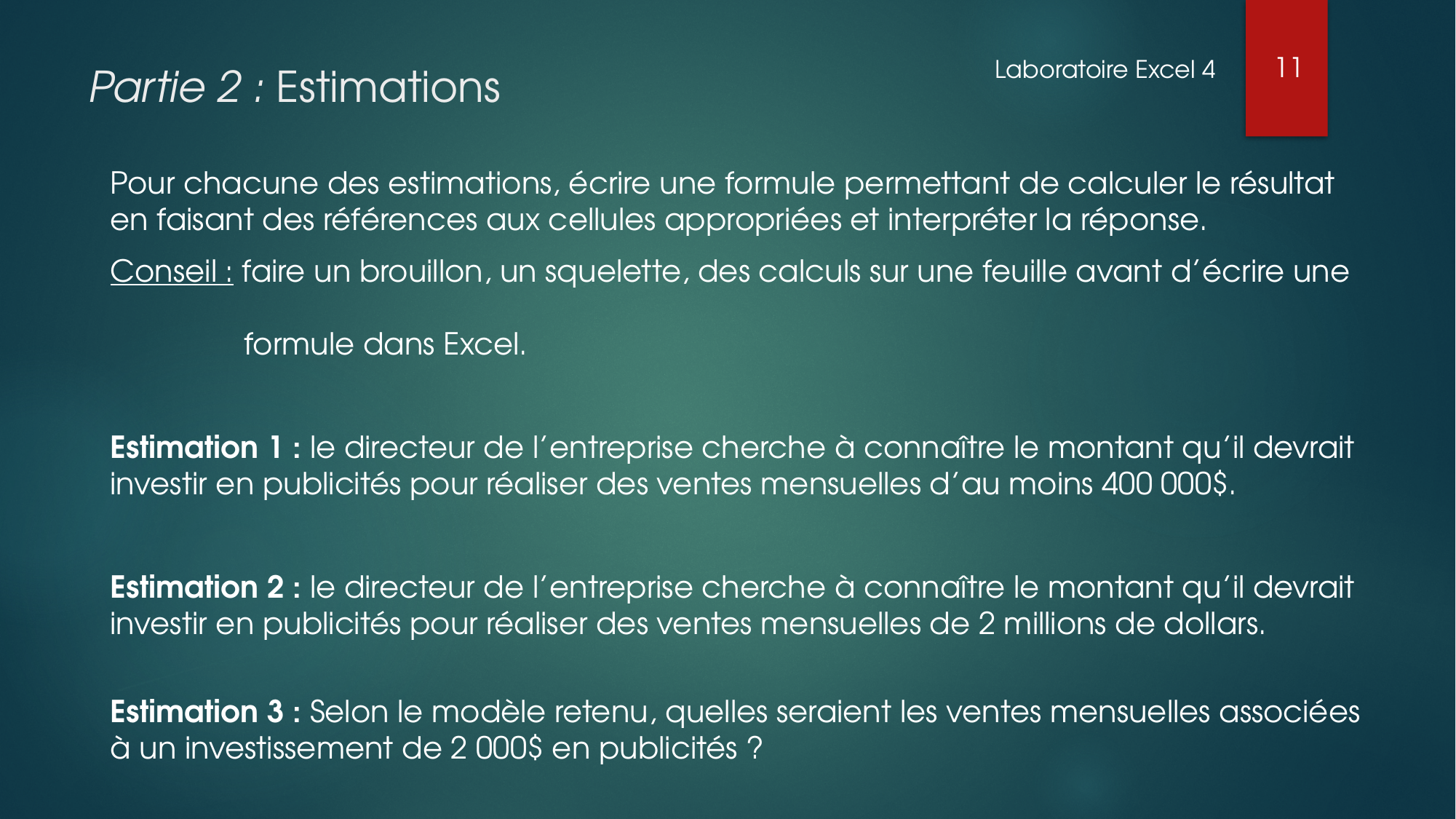

11
Laboratoire Excel 4
# Partie 2 : Estimations
Pour chacune des estimations, écrire une formule permettant de calculer le résultat en faisant des références aux cellules appropriées et interpréter la réponse.
Conseil : faire un brouillon, un squelette, des calculs sur une feuille avant d’écrire une
                formule dans Excel.

Estimation 1 : le directeur de l’entreprise cherche à connaître le montant qu’il devrait investir en publicités pour réaliser des ventes mensuelles d’au moins 400 000$.

Estimation 2 : le directeur de l’entreprise cherche à connaître le montant qu’il devrait investir en publicités pour réaliser des ventes mensuelles de 2 millions de dollars.
Estimation 3 : Selon le modèle retenu, quelles seraient les ventes mensuelles associées à un investissement de 2 000$ en publicités ?